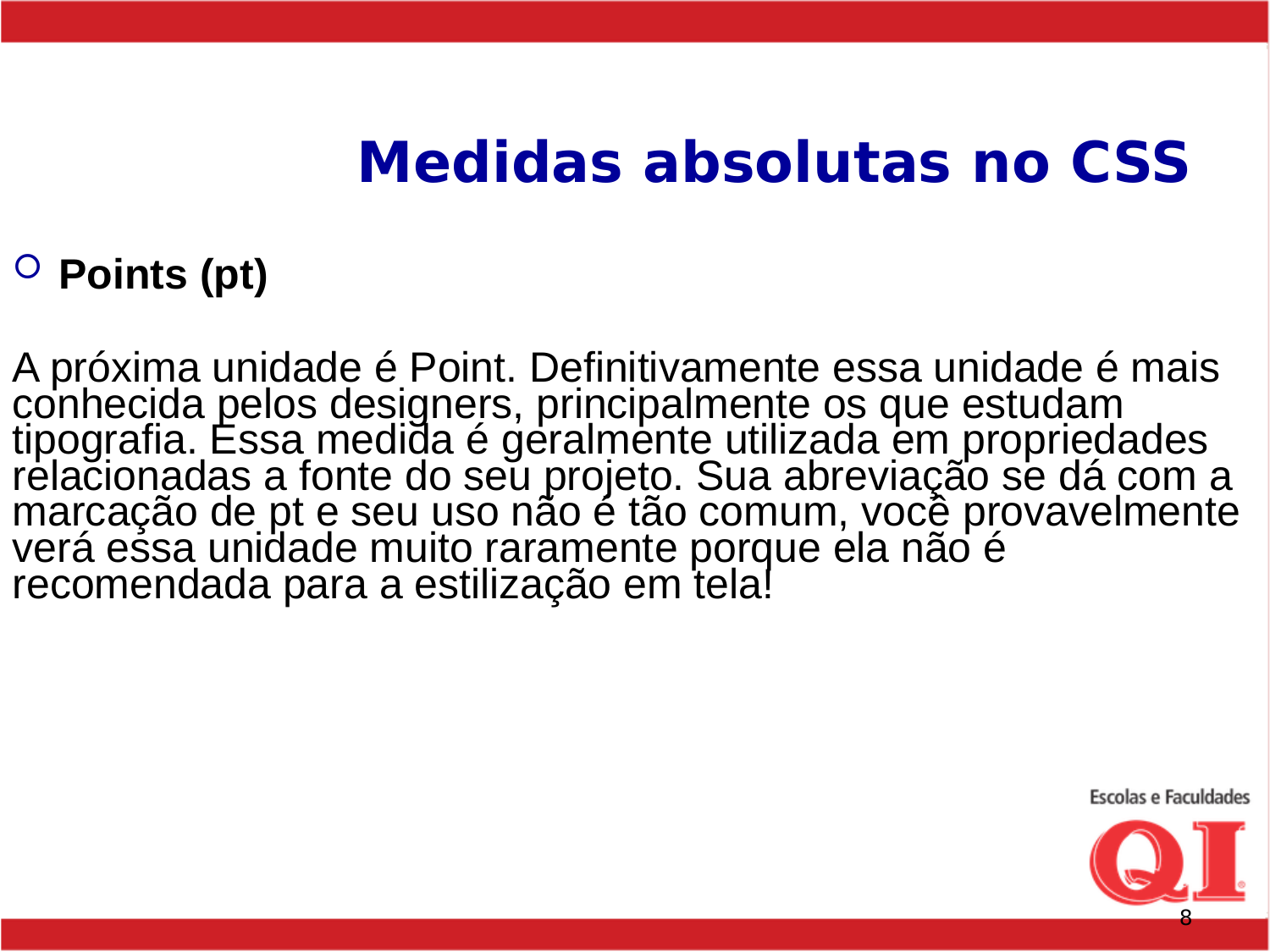

# Medidas absolutas no CSS
Points (pt)

A próxima unidade é Point. Definitivamente essa unidade é mais conhecida pelos designers, principalmente os que estudam tipografia. Essa medida é geralmente utilizada em propriedades relacionadas a fonte do seu projeto. Sua abreviação se dá com a marcação de pt e seu uso não é tão comum, você provavelmente verá essa unidade muito raramente porque ela não é recomendada para a estilização em tela!

8